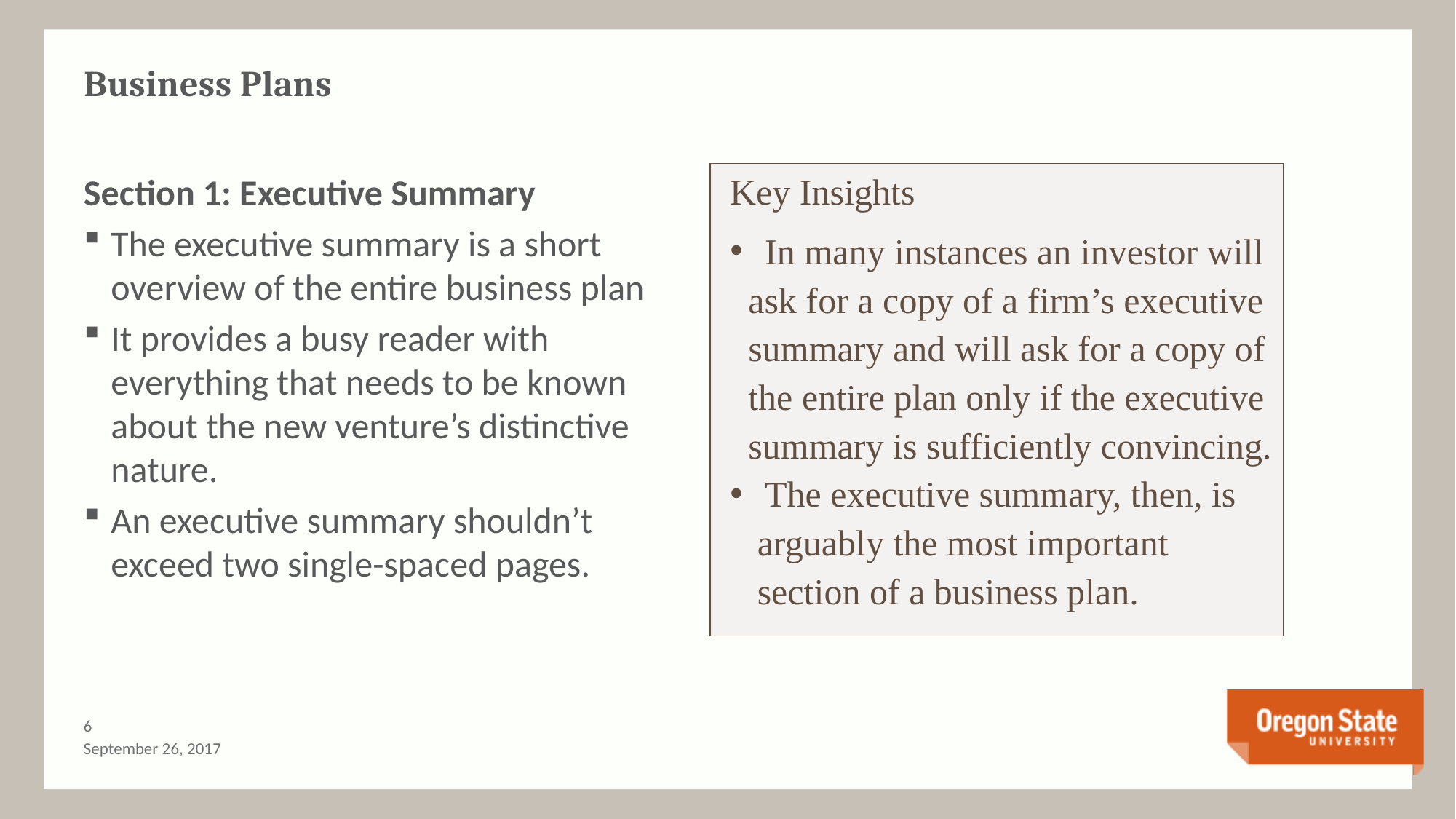

# Business Plans

Key Insights
Section 1: Executive Summary
The executive summary is a short overview of the entire business plan
It provides a busy reader with everything that needs to be known about the new venture’s distinctive nature.
An executive summary shouldn’t exceed two single-spaced pages.

 In many instances an investor will
  ask for a copy of a firm’s executive
  summary and will ask for a copy of
  the entire plan only if the executive
  summary is sufficiently convincing.
 The executive summary, then, is
   arguably the most important
   section of a business plan.
6
September 26, 2017